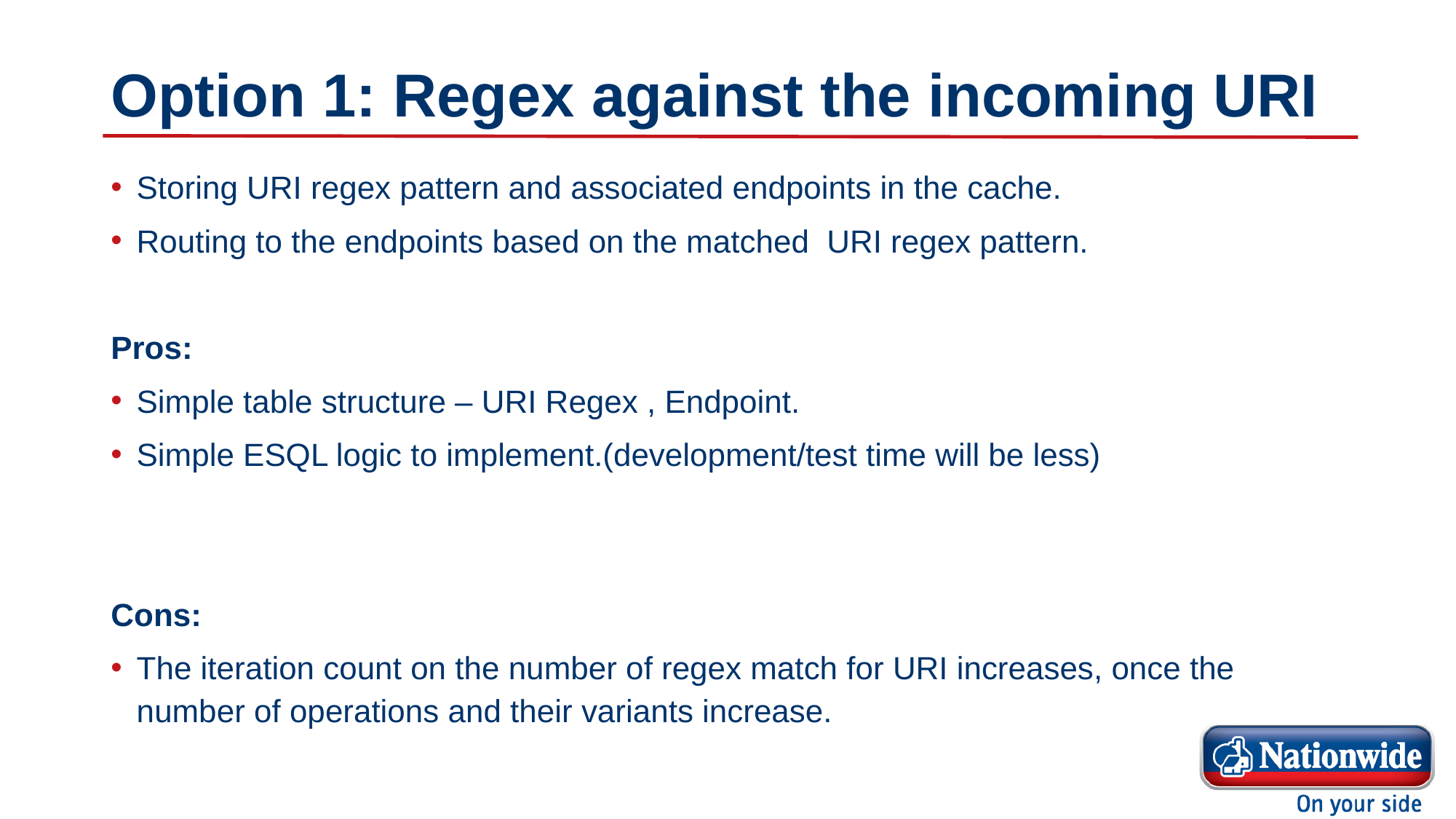

# Option 1: Regex against the incoming URI
Storing URI regex pattern and associated endpoints in the cache.
Routing to the endpoints based on the matched  URI regex pattern.

Pros:
Simple table structure – URI Regex , Endpoint.
Simple ESQL logic to implement.(development/test time will be less)

Cons:
The iteration count on the number of regex match for URI increases, once the number of operations and their variants increase.